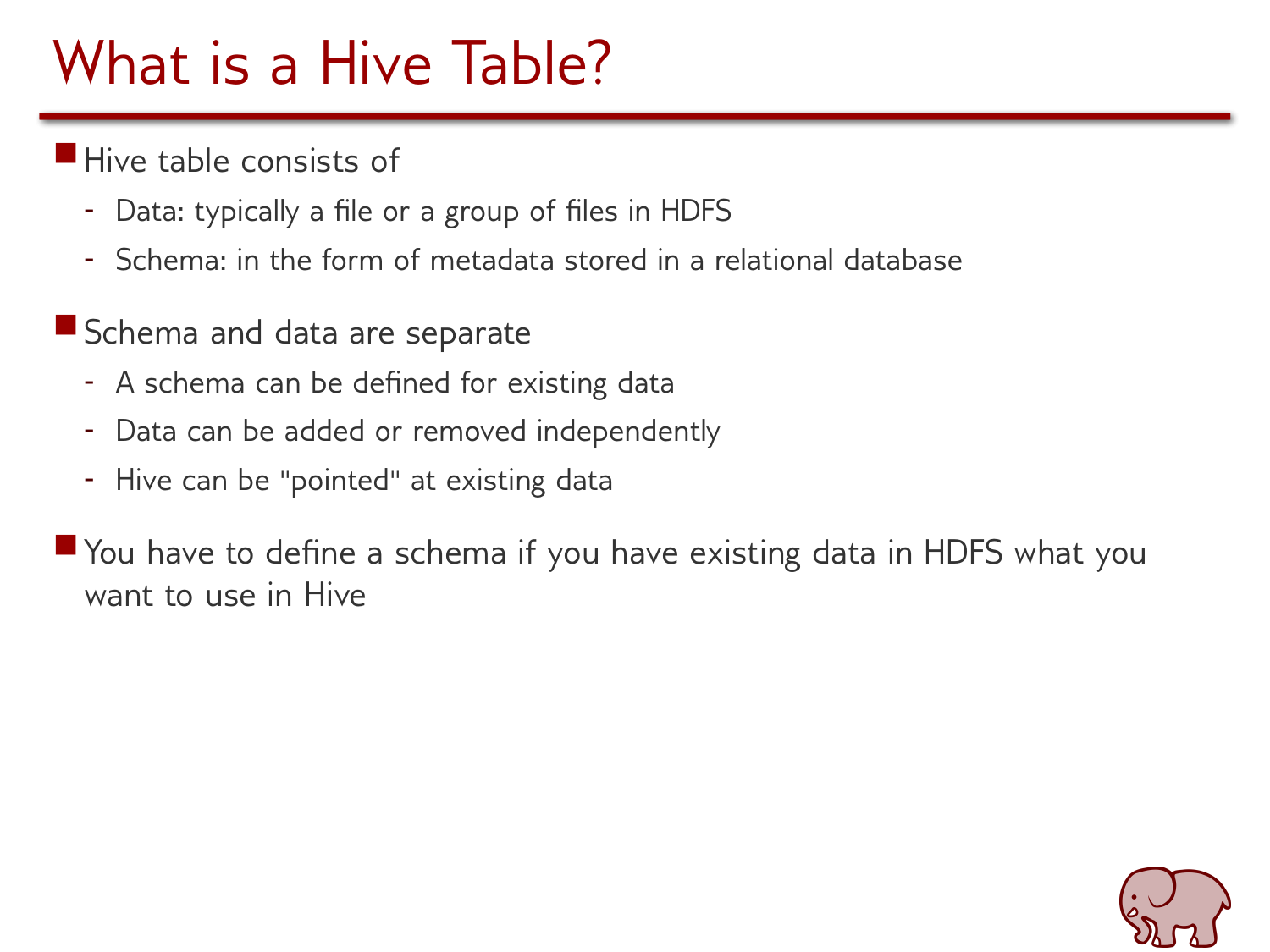

# What is a Hive Table?
Hive table consists of
Data: typically a file or a group of files in HDFS
Schema: in the form of metadata stored in a relational database
Schema and data are separate
A schema can be defined for existing data
Data can be added or removed independently
Hive can be "pointed" at existing data
You have to define a schema if you have existing data in HDFS what you want to use in Hive